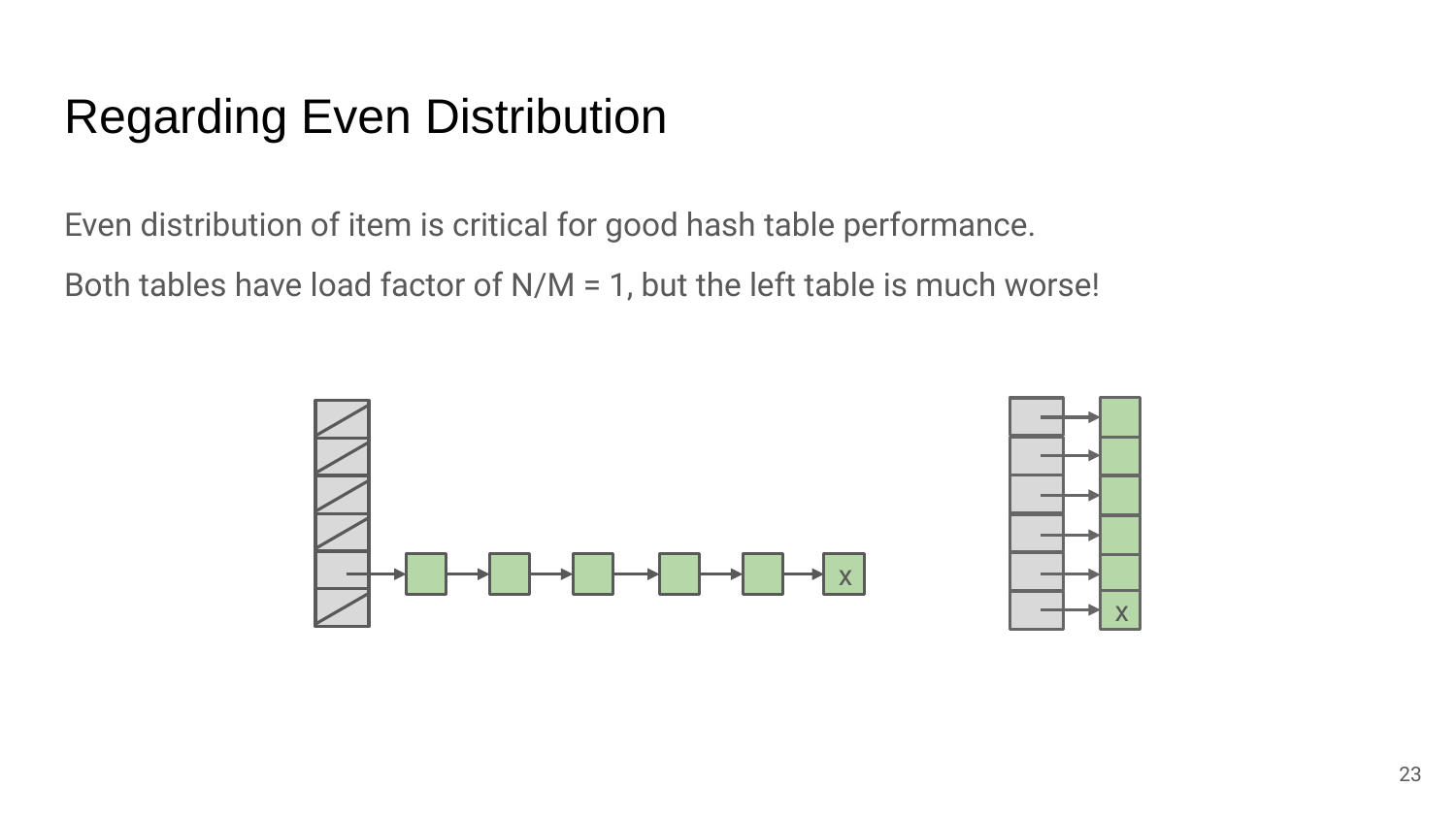

# Regarding Even Distribution
Even distribution of item is critical for good hash table performance.
Both tables have load factor of N/M = 1, but the left table is much worse!

x

x

23